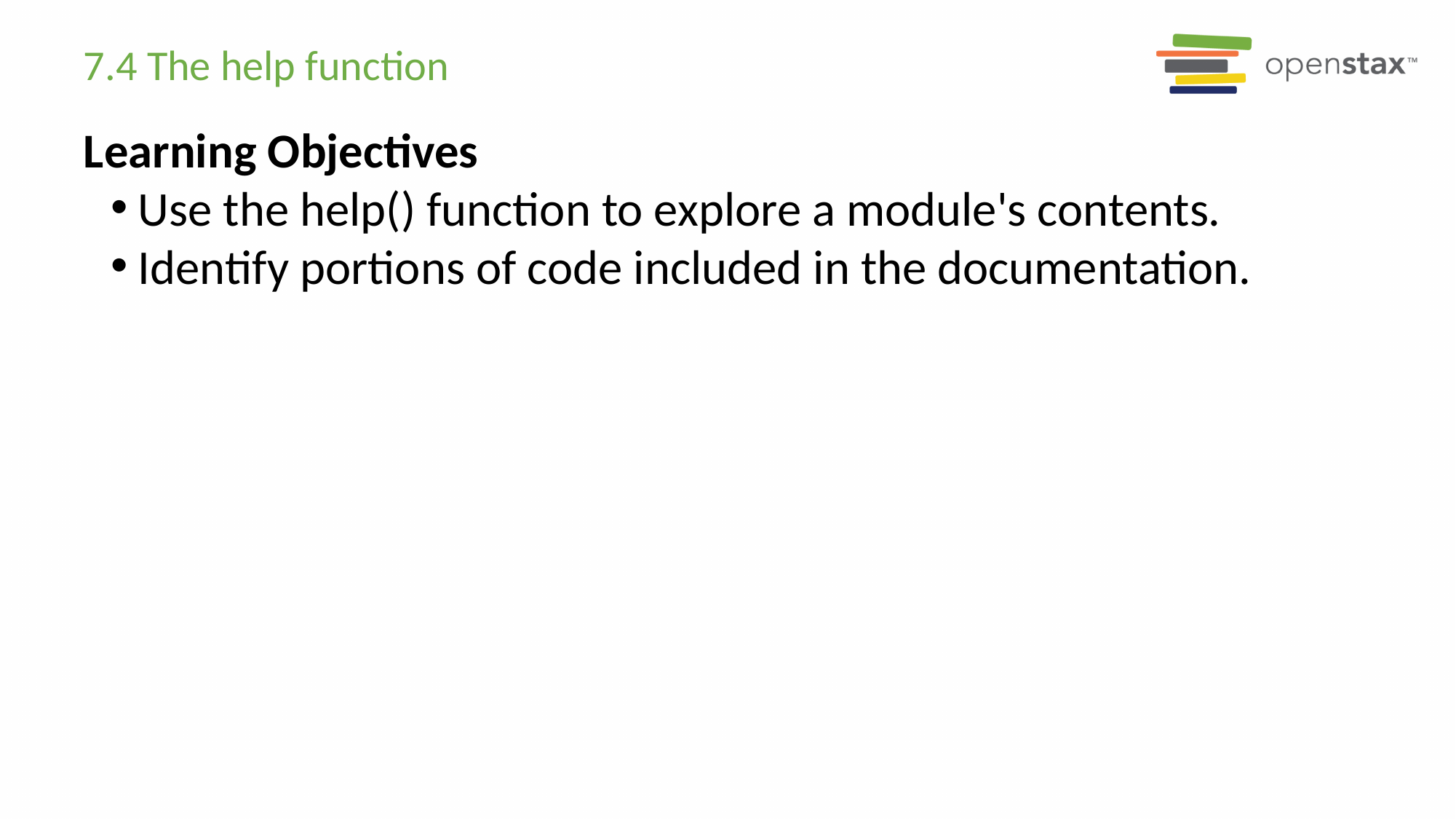

# 7.4 The help function
Learning Objectives
Use the help() function to explore a module's contents.
Identify portions of code included in the documentation.